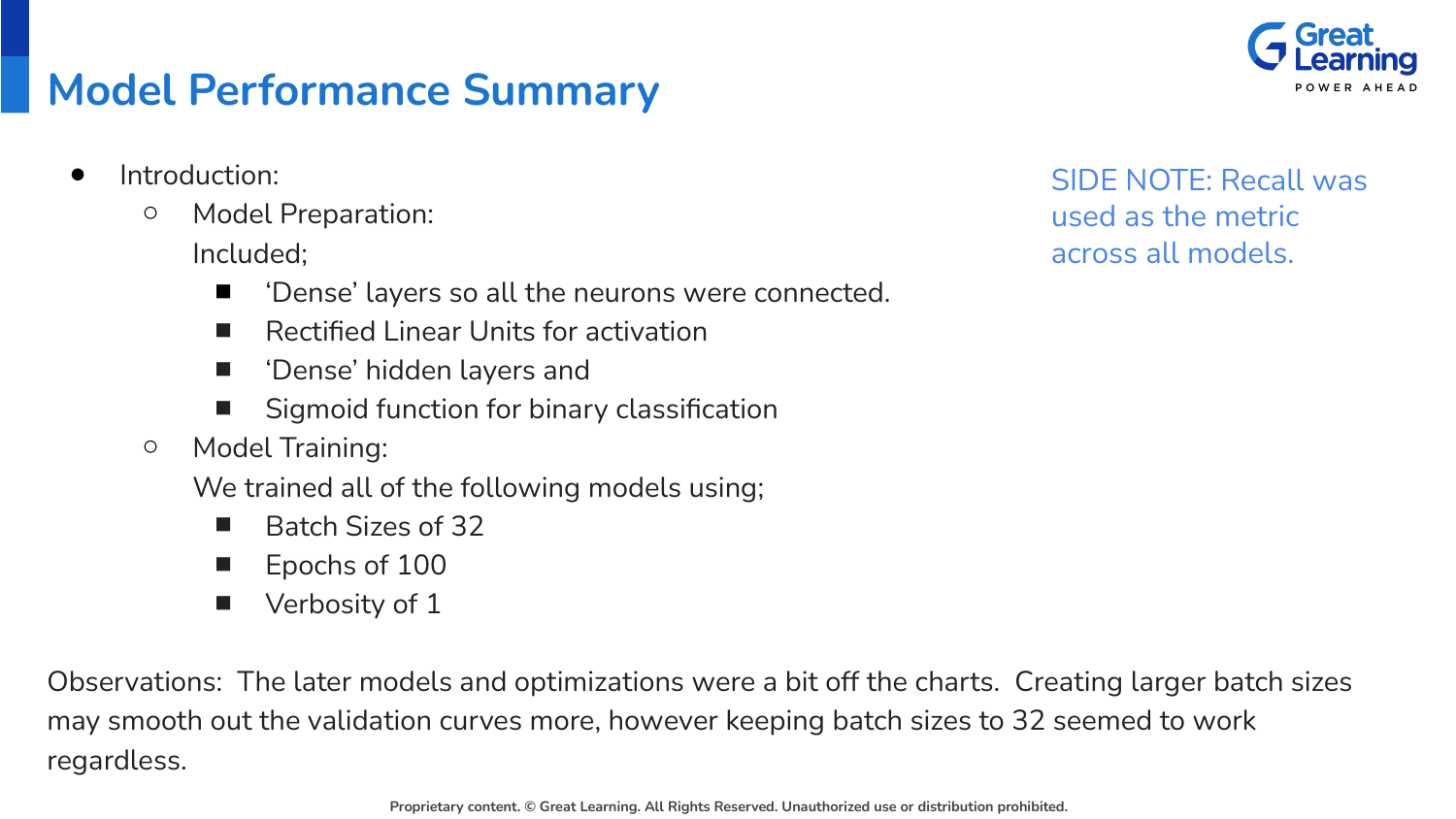

# Model Performance Summary
Introduction:
Model Preparation:
Included;
‘Dense’ layers so all the neurons were connected.
Rectified Linear Units for activation
‘Dense’ hidden layers and
Sigmoid function for binary classification
Model Training:
We trained all of the following models using;
Batch Sizes of 32
Epochs of 100
Verbosity of 1

Observations:  The later models and optimizations were a bit off the charts.  Creating larger batch sizes may smooth out the validation curves more, however keeping batch sizes to 32 seemed to work regardless.
SIDE NOTE: Recall was used as the metric across all models.